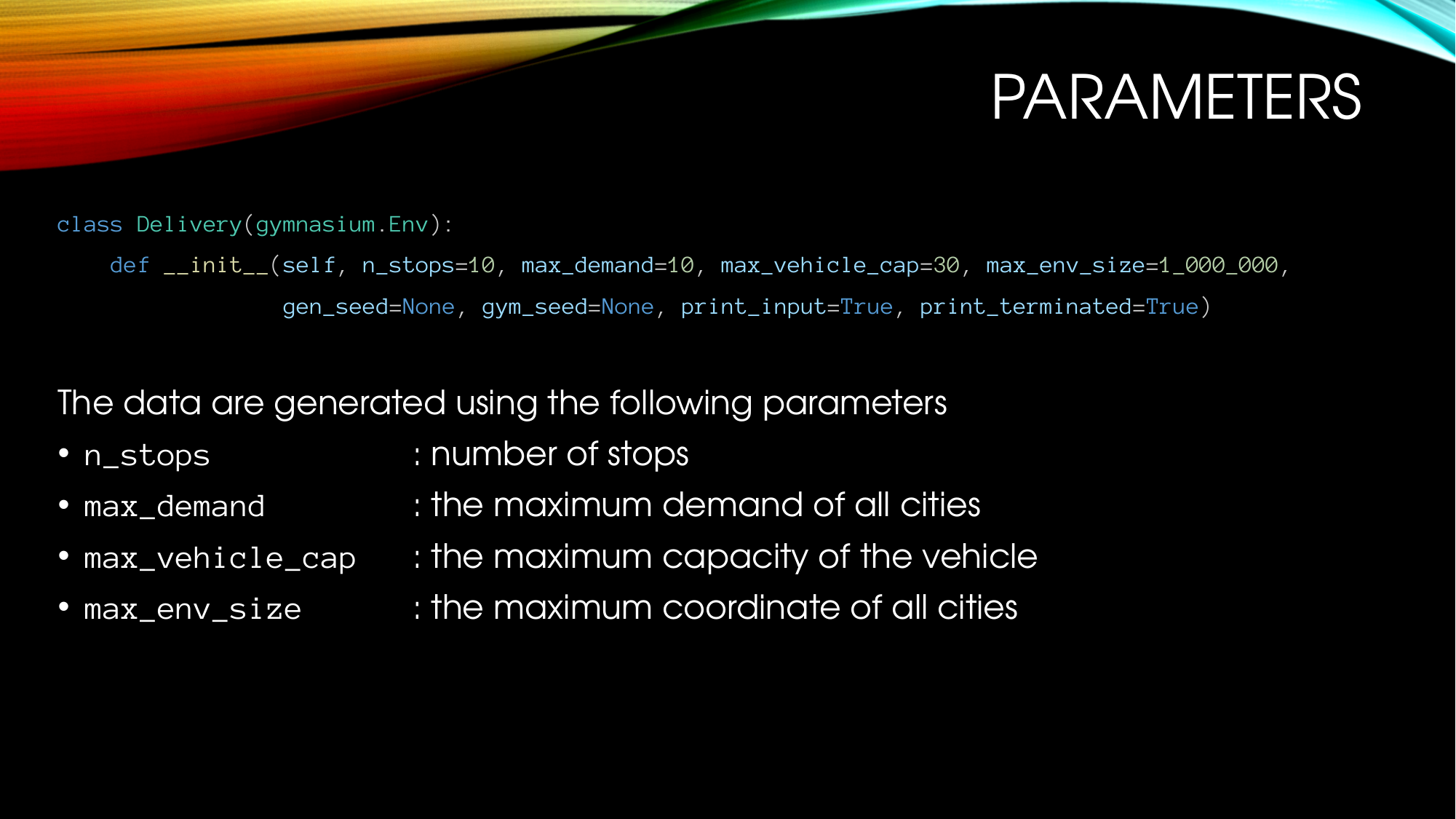

# PARAMETERS
class Delivery(gymnasium.Env):
    def __init__(self, n_stops=10, max_demand=10, max_vehicle_cap=30, max_env_size=1_000_000,
                 gen_seed=None, gym_seed=None, print_input=True, print_terminated=True)

The data are generated using the following parameters
n_stops		: number of stops
max_demand		: the maximum demand of all cities
max_vehicle_cap	: the maximum capacity of the vehicle
max_env_size	: the maximum coordinate of all cities